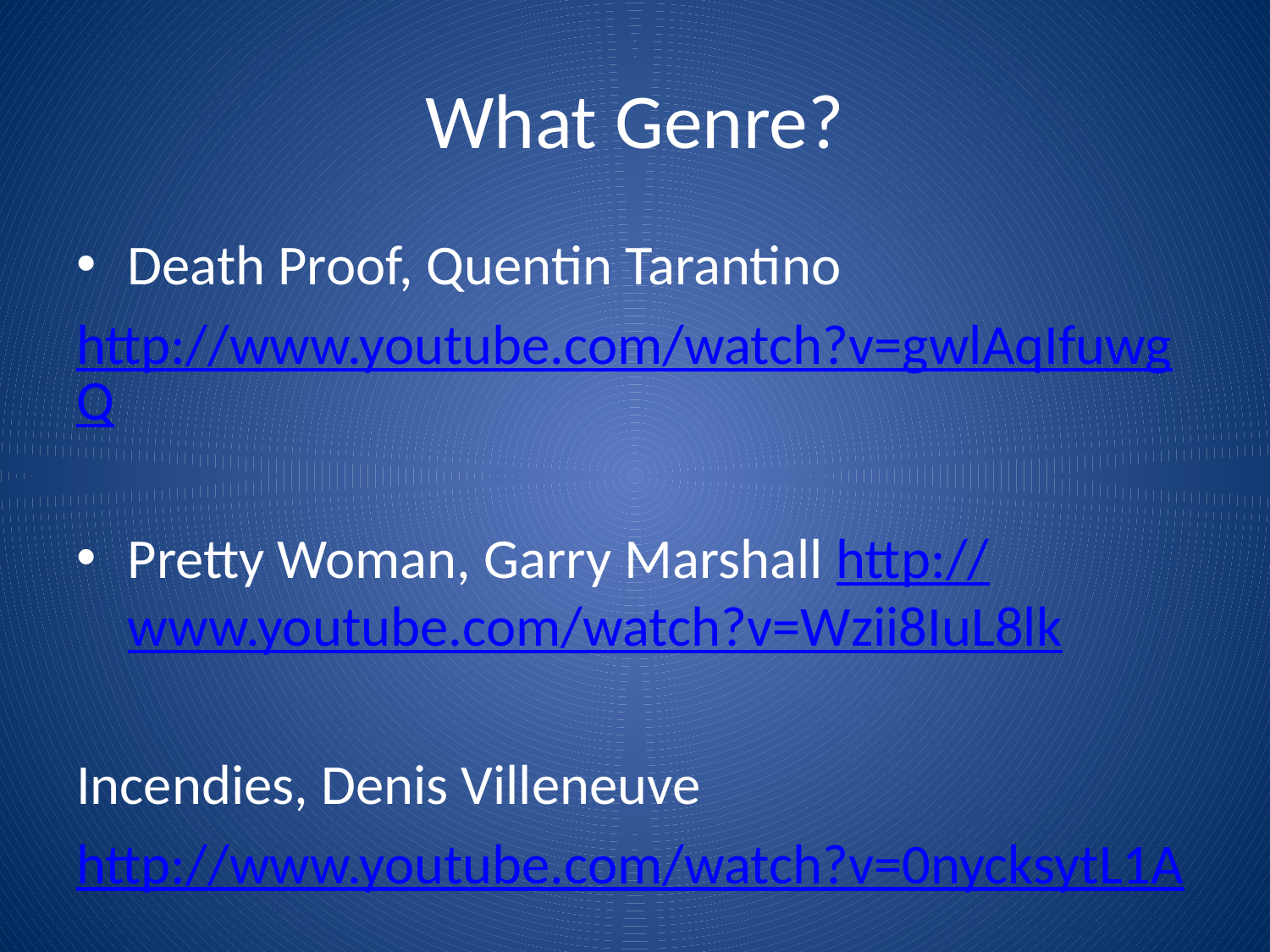

# What Genre?
Death Proof, Quentin Tarantino
http://www.youtube.com/watch?v=gwlAqIfuwgQ

Pretty Woman, Garry Marshall http://www.youtube.com/watch?v=Wzii8IuL8lk

Incendies, Denis Villeneuve
http://www.youtube.com/watch?v=0nycksytL1A